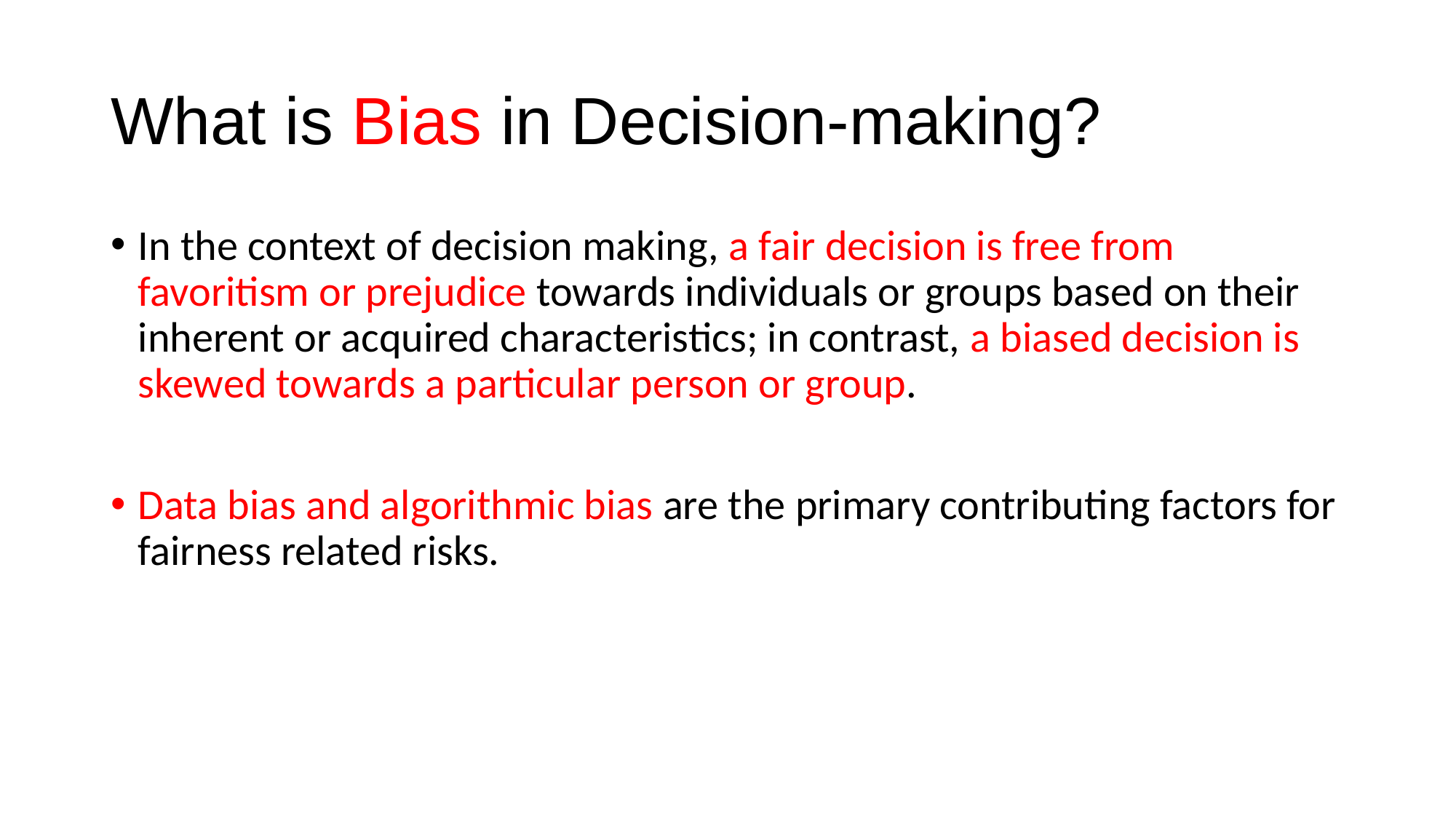

# What is Bias in Decision-making?
In the context of decision making, a fair decision is free from favoritism or prejudice towards individuals or groups based on their inherent or acquired characteristics; in contrast, a biased decision is skewed towards a particular person or group.

Data bias and algorithmic bias are the primary contributing factors for fairness related risks.